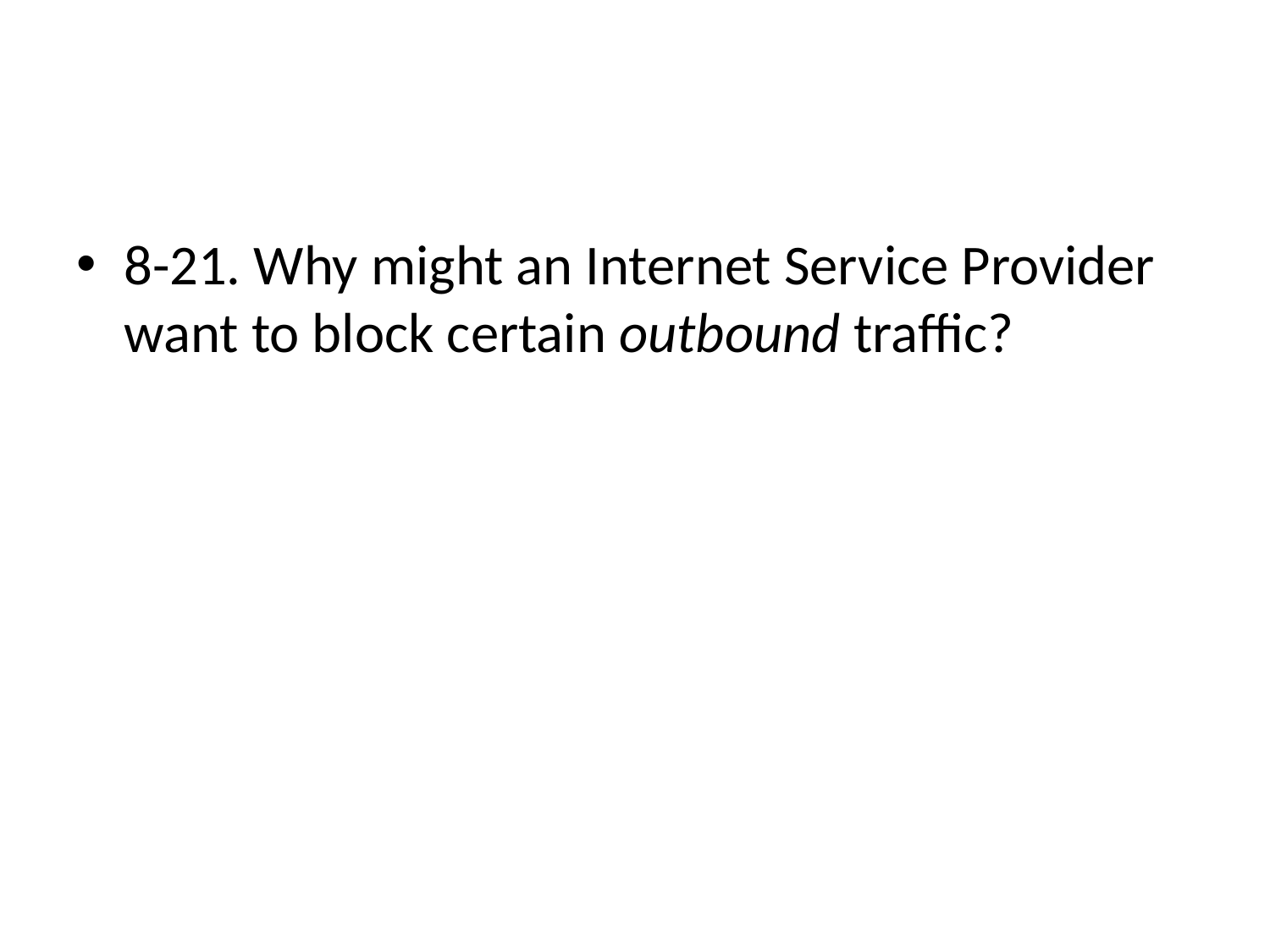

#
8-21. Why might an Internet Service Provider want to block certain outbound traffic?